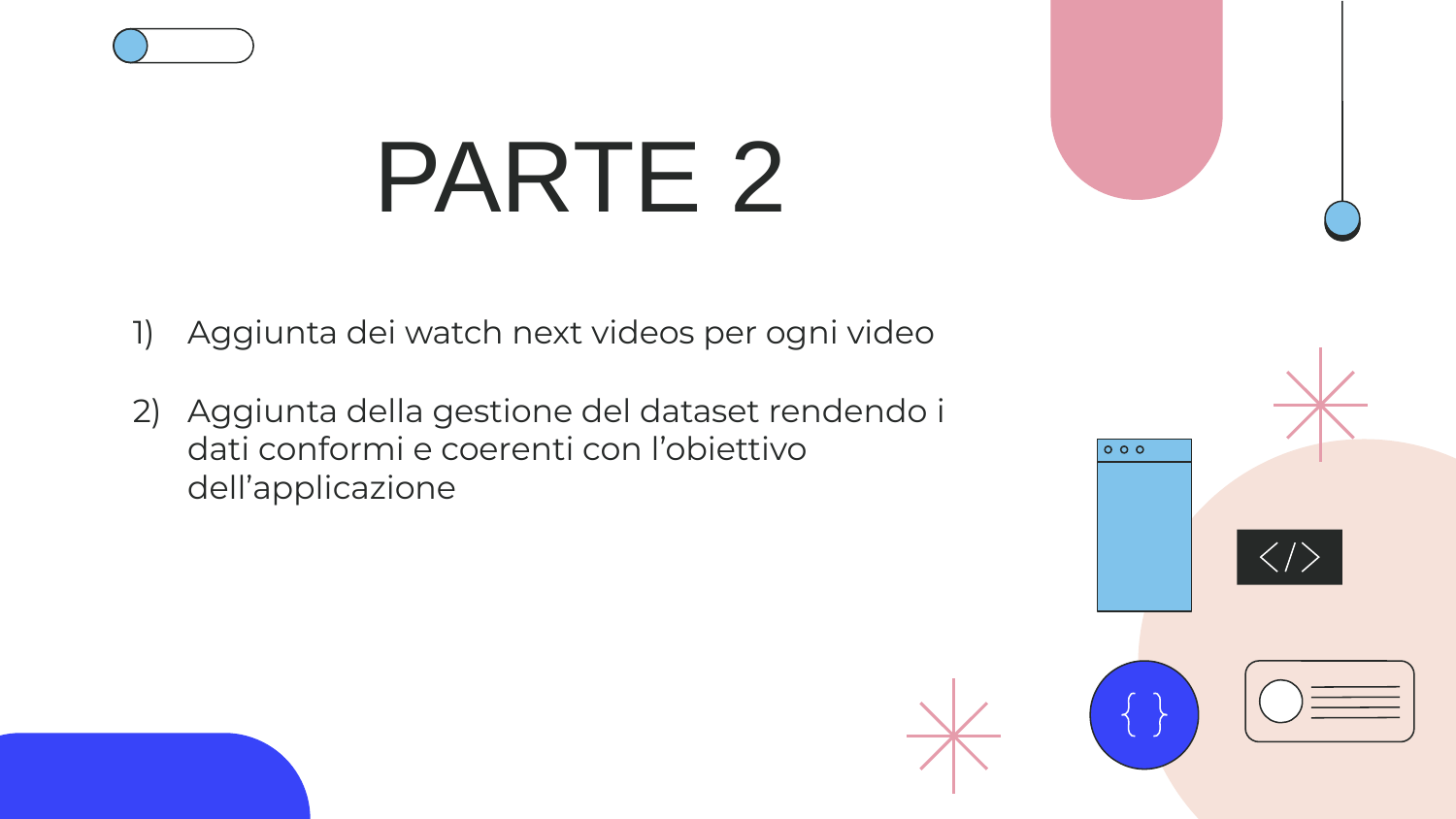

# PARTE 2
Aggiunta dei watch next videos per ogni video

Aggiunta della gestione del dataset rendendo i dati conformi e coerenti con l’obiettivo dell’applicazione